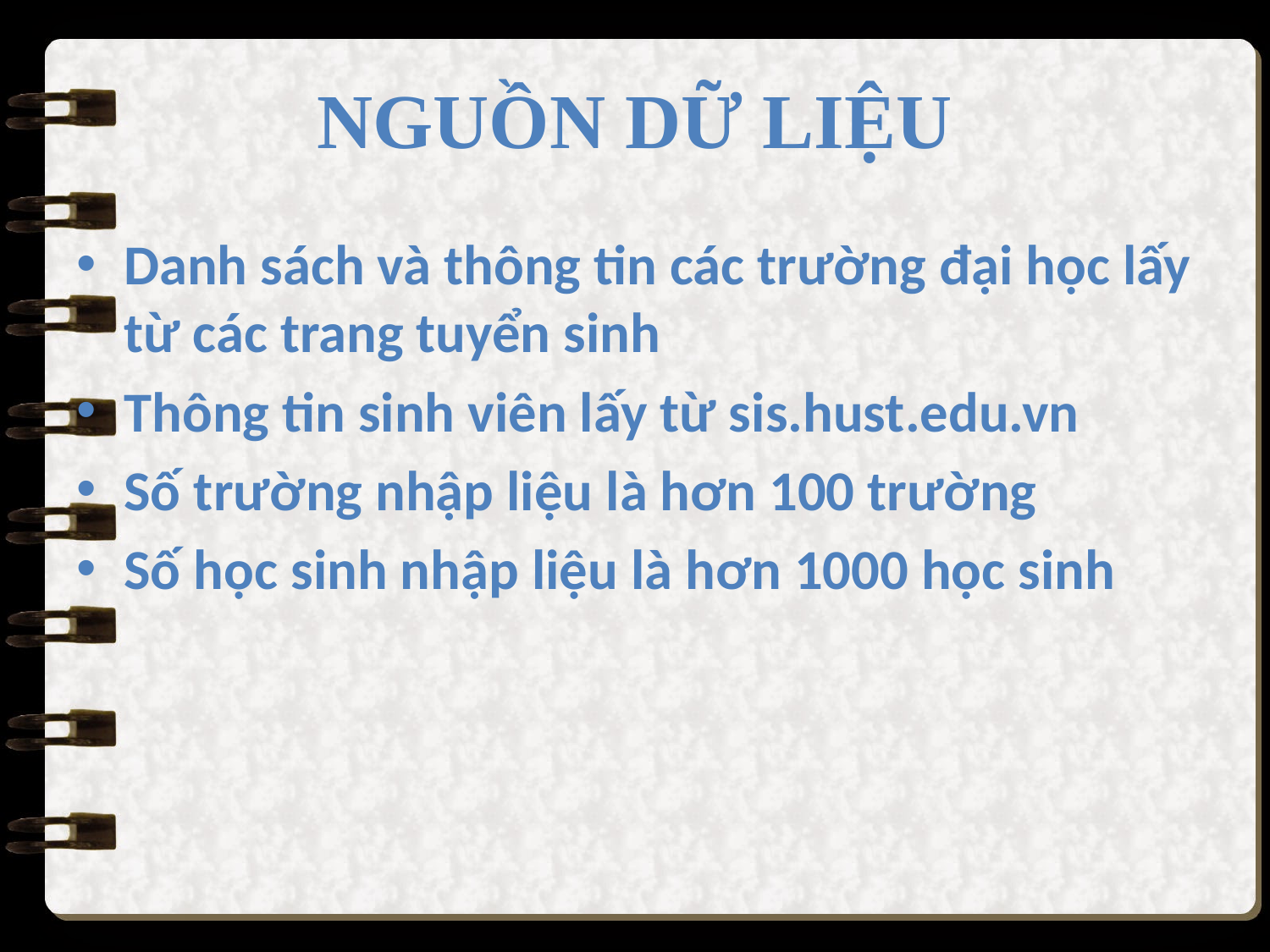

# NGUỒN DỮ LIỆU
Danh sách và thông tin các trường đại học lấy từ các trang tuyển sinh
Thông tin sinh viên lấy từ sis.hust.edu.vn
Số trường nhập liệu là hơn 100 trường
Số học sinh nhập liệu là hơn 1000 học sinh